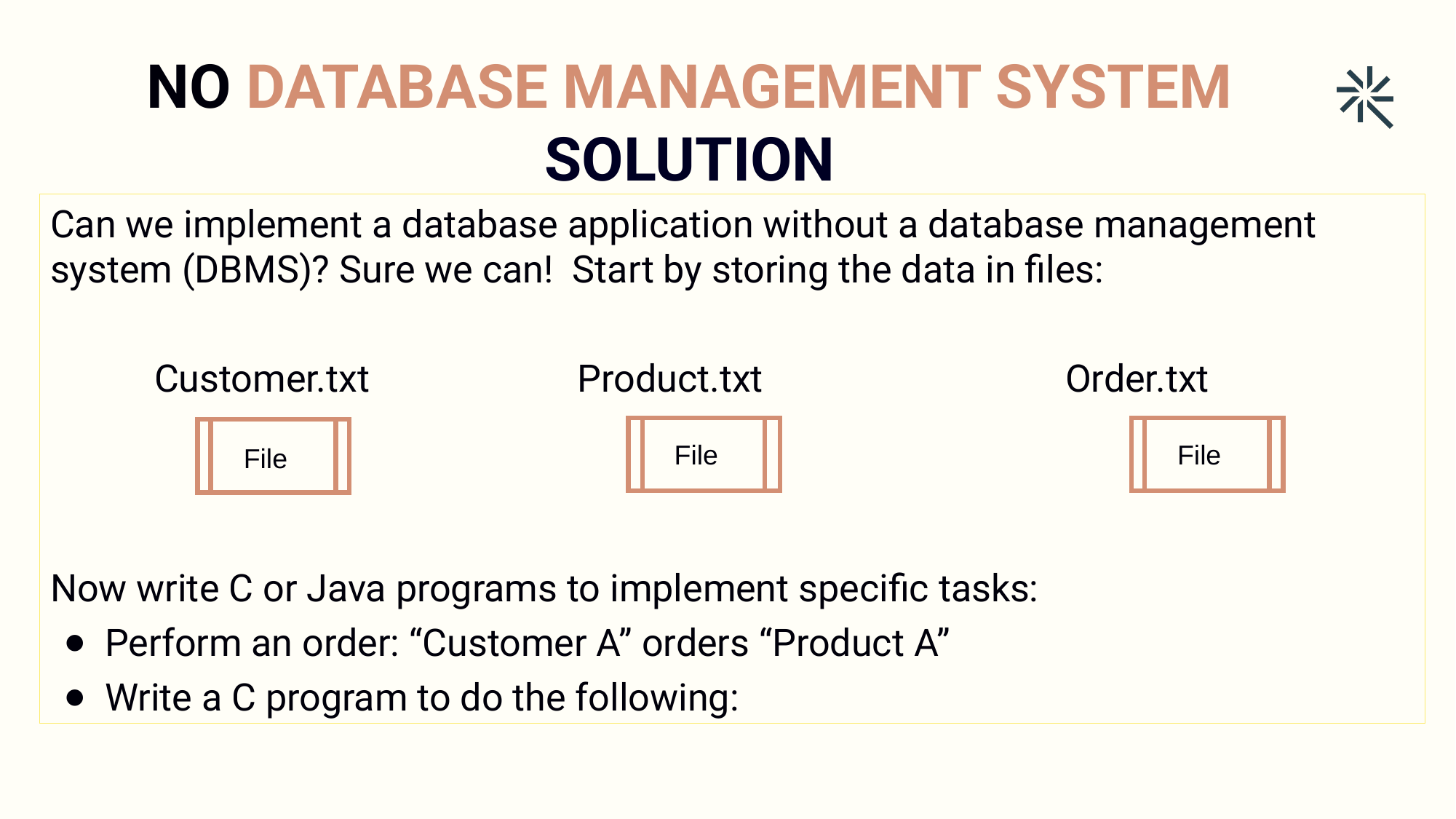

NO DATABASE MANAGEMENT SYSTEM SOLUTION

Can we implement a database application without a database management system (DBMS)? Sure we can!  Start by storing the data in files:​
​
           Customer.txt                      Product.txt                                Order.txt​
​

Now write C or Java programs to implement specific tasks:
Perform an order: “Customer A” orders “Product A”
Write a C program to do the following:

File
File
File